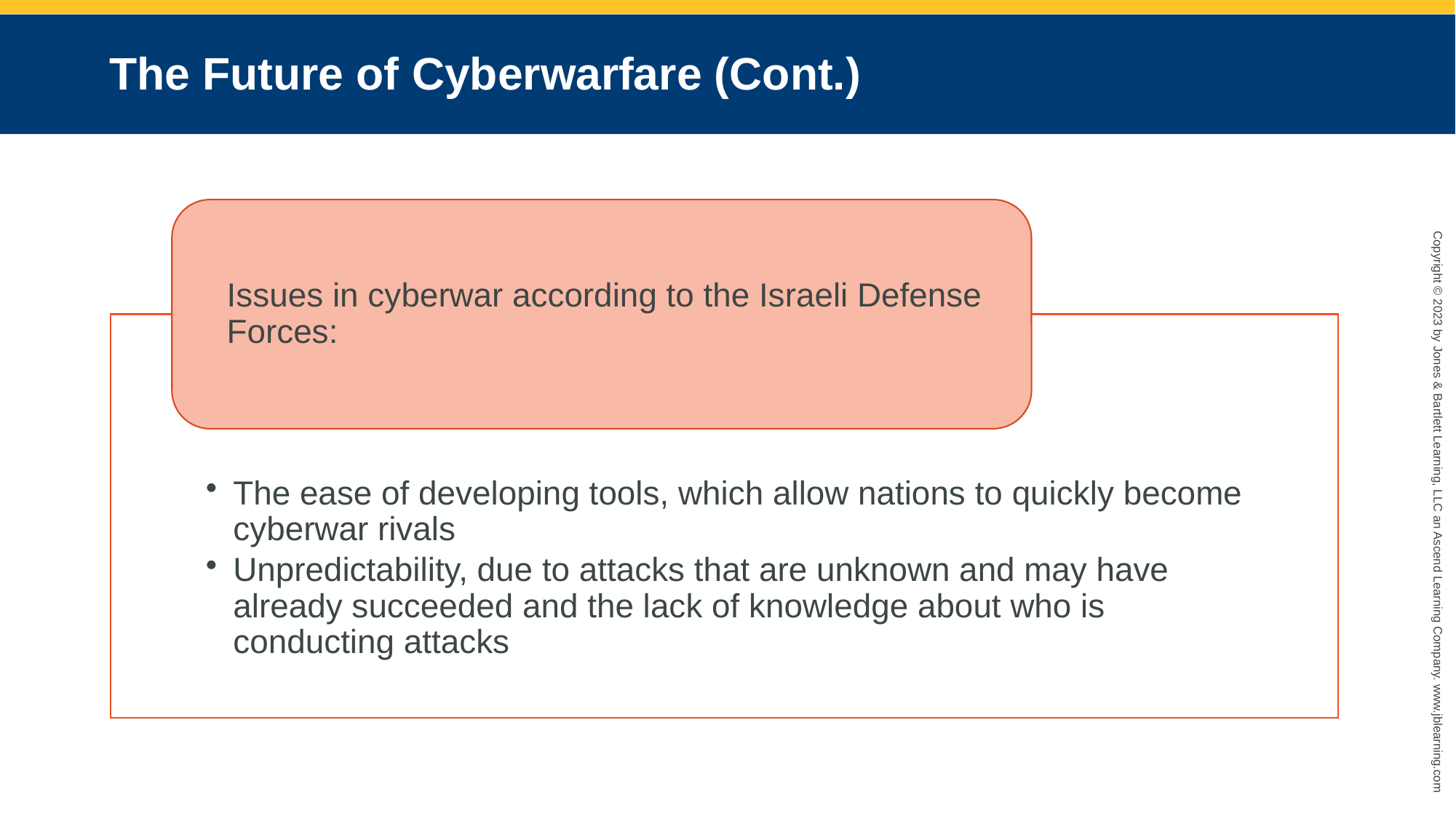

# The Future of Cyberwarfare (Cont.)
The ease of developing tools, which allow nations to quickly become cyberwar rivals
Unpredictability, due to attacks that are unknown and may have already succeeded and the lack of knowledge about who is conducting attacks

Issues in cyberwar according to the Israeli Defense Forces: